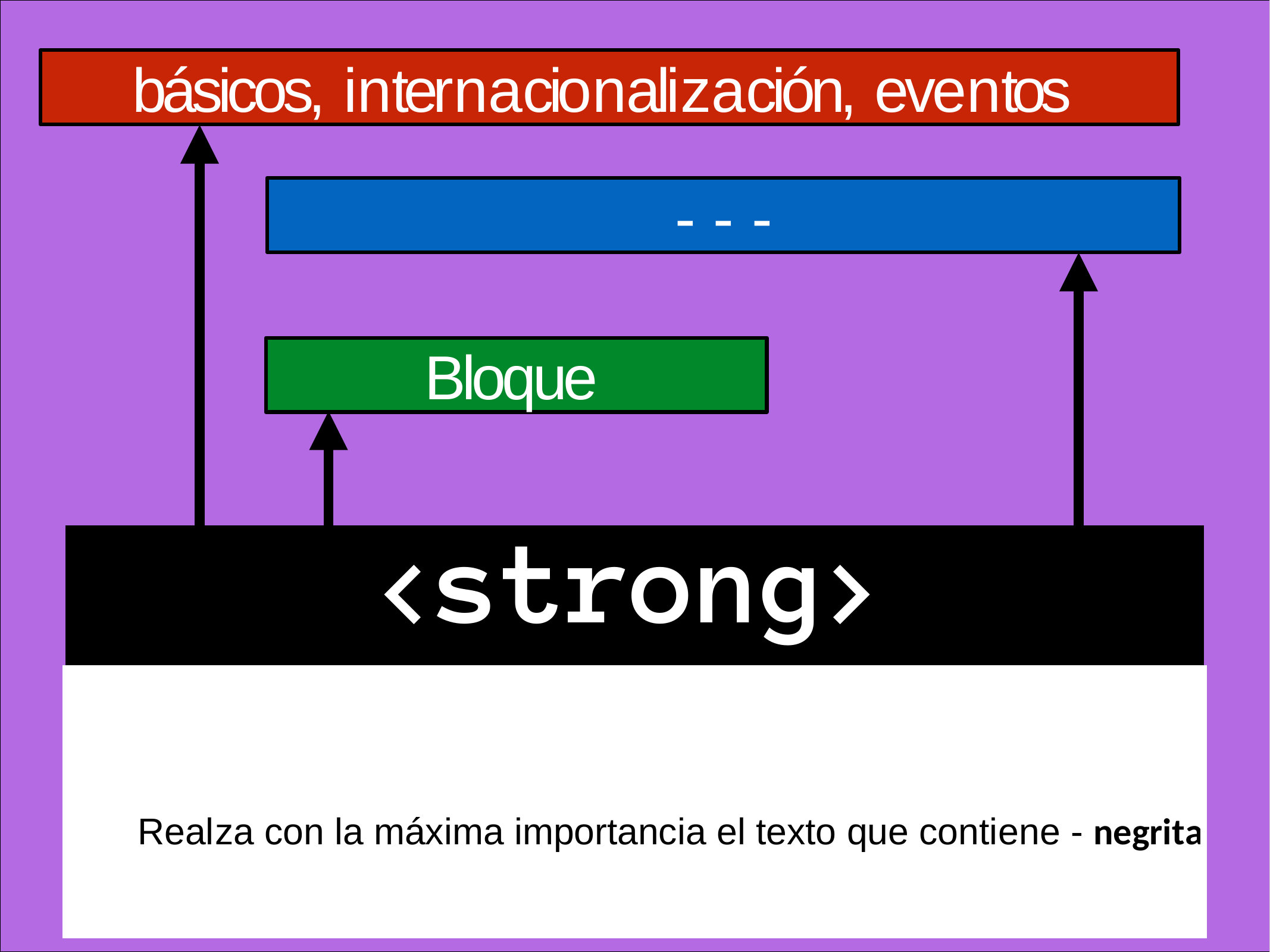

básicos, internacionalización, eventos

- - -

Bloque

| <strong> |
| --- |
|  |
| Realza con la máxima importancia el texto que contiene - negrita |